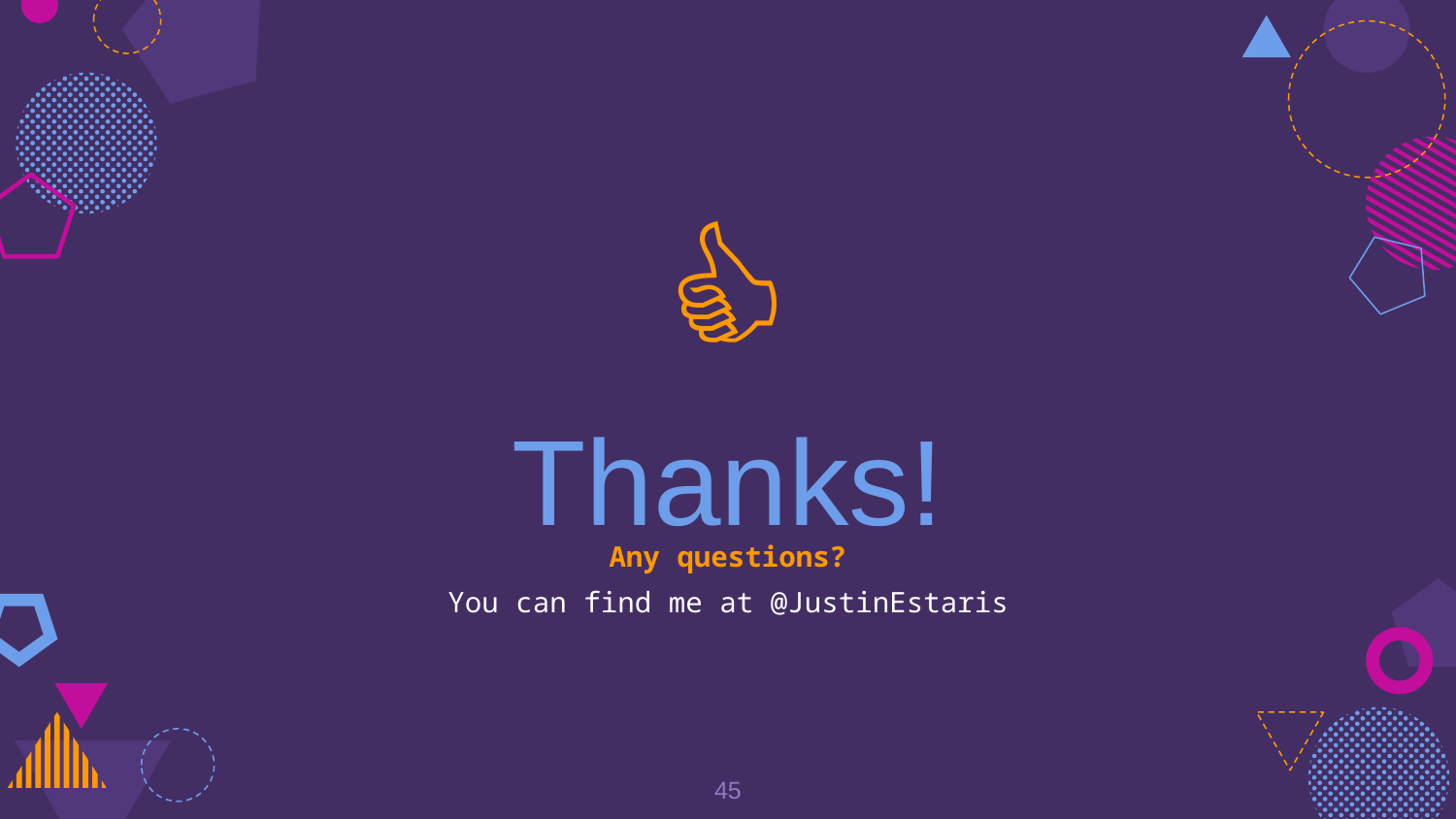

👍
Thanks!
Any questions?
You can find me at @JustinEstaris
45